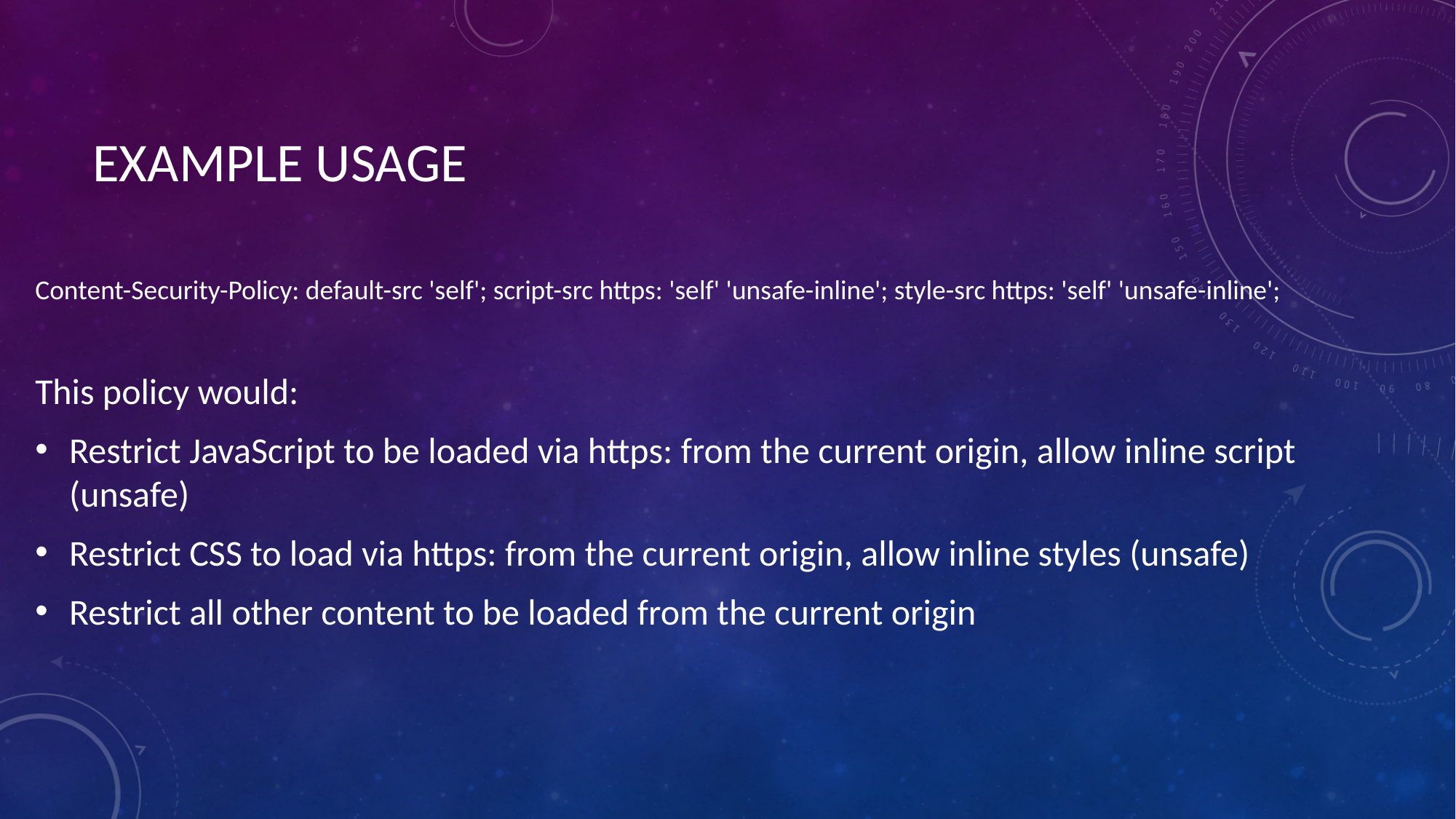

# Example usage
Content-Security-Policy: default-src 'self'; script-src https: 'self' 'unsafe-inline'; style-src https: 'self' 'unsafe-inline';

This policy would:
Restrict JavaScript to be loaded via https: from the current origin, allow inline script (unsafe)
Restrict CSS to load via https: from the current origin, allow inline styles (unsafe)
Restrict all other content to be loaded from the current origin